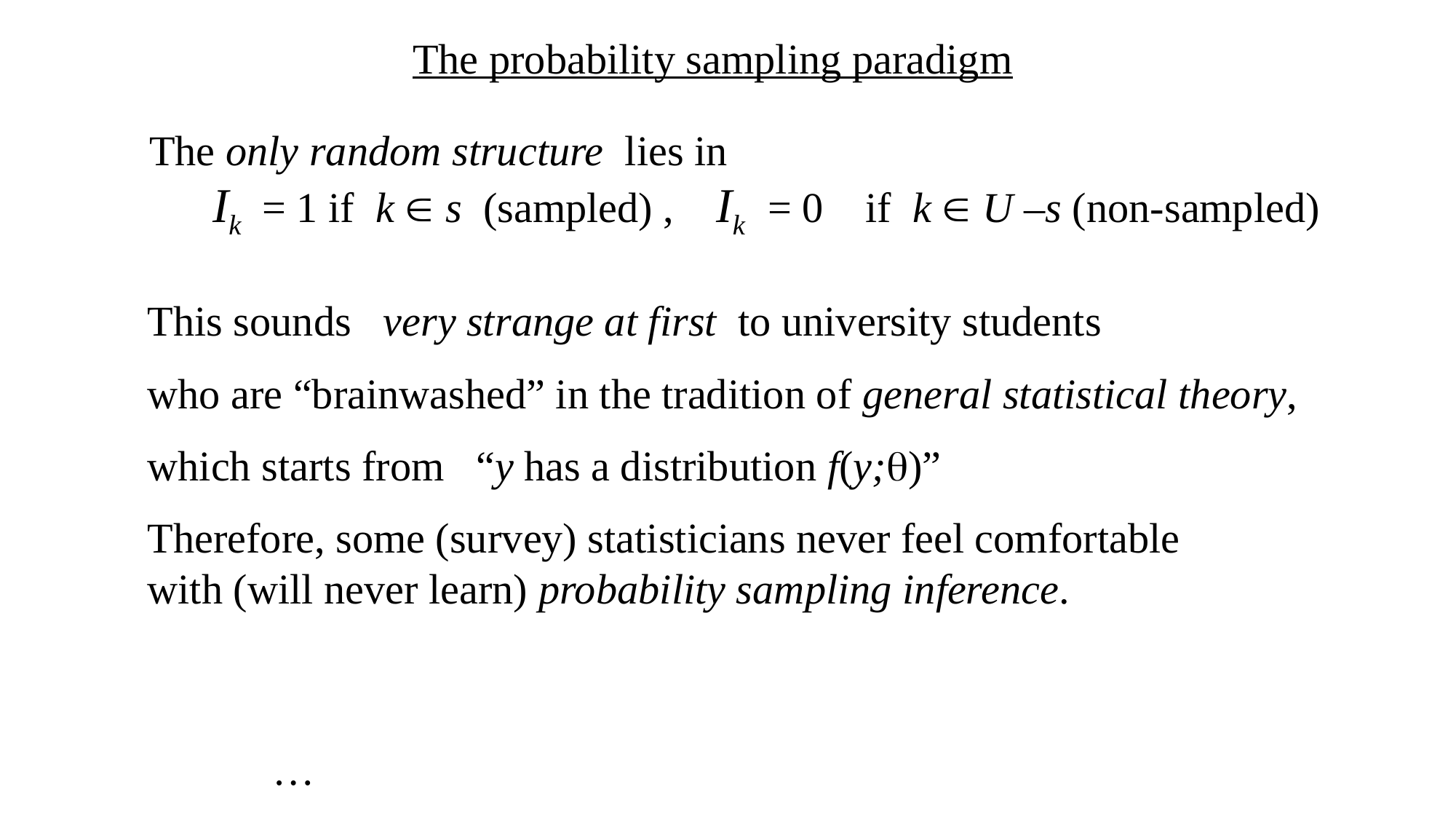

The probability sampling paradigm
The only random structure  lies in
      Ik  = 1 if  k ∈ s  (sampled) ,    Ik  = 0    if  k ∈ U –s (non-sampled)
This sounds   very strange at first  to university students
who are “brainwashed” in the tradition of general statistical theory,
which starts from   “y has a distribution f(y;θ)”
Therefore, some (survey) statisticians never feel comfortable           with (will never learn) probability sampling inference.
…